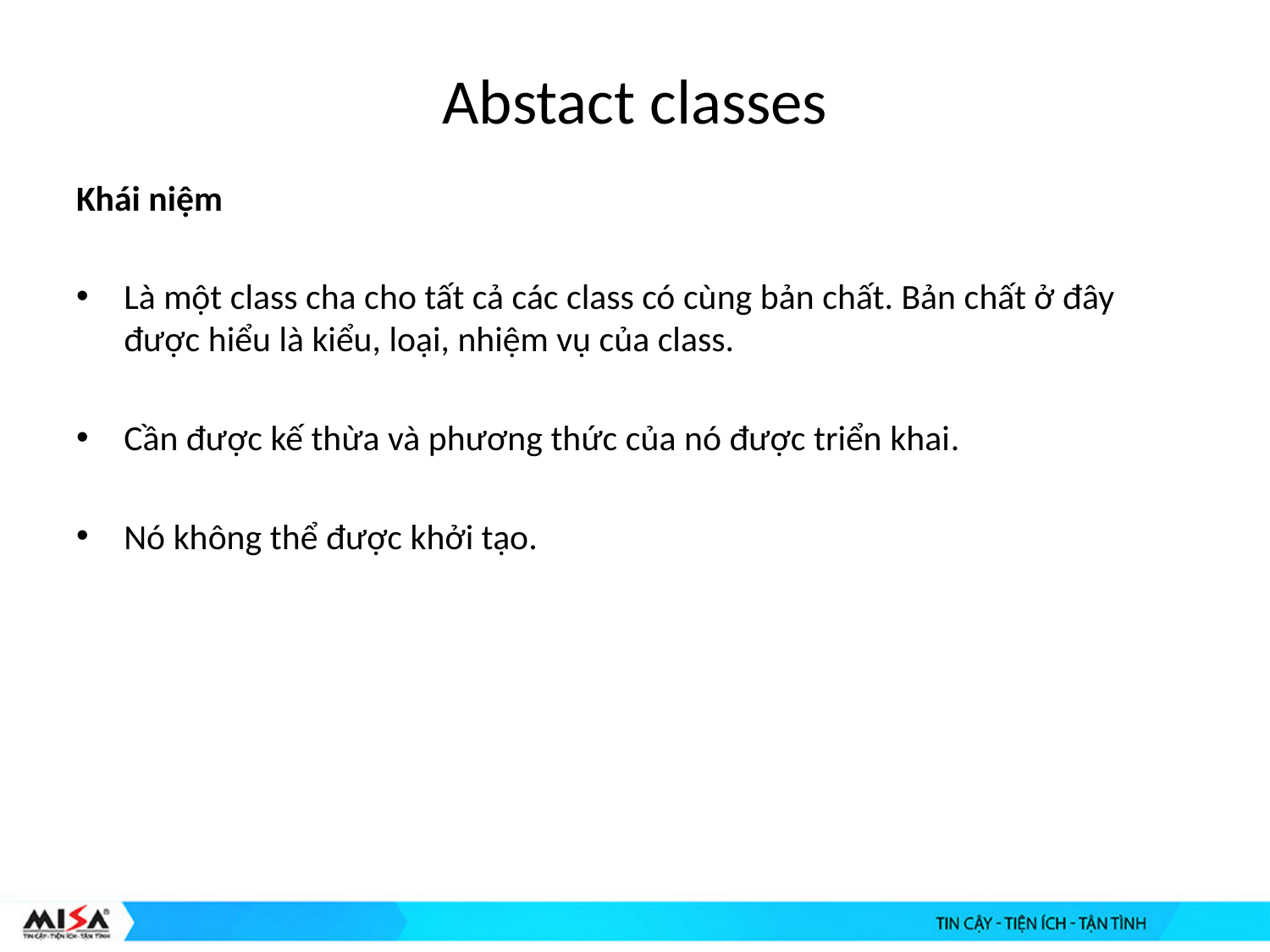

# Abstact classes
Khái niệm

Là một class cha cho tất cả các class có cùng bản chất. Bản chất ở đây được hiểu là kiểu, loại, nhiệm vụ của class.

Cần được kế thừa và phương thức của nó được triển khai.

Nó không thể được khởi tạo.